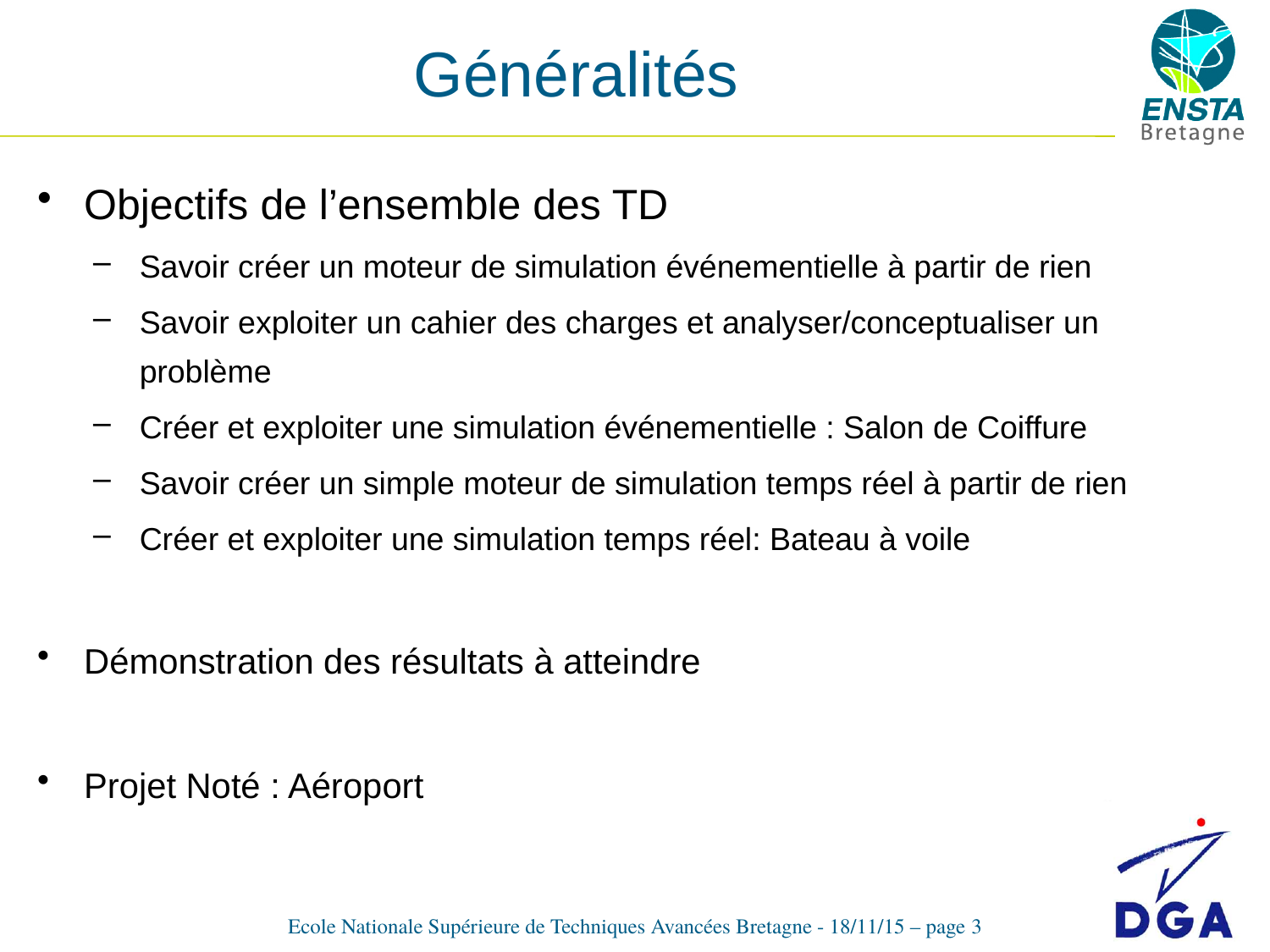

# Généralités
Objectifs de l’ensemble des TD
Savoir créer un moteur de simulation événementielle à partir de rien
Savoir exploiter un cahier des charges et analyser/conceptualiser un problème
Créer et exploiter une simulation événementielle : Salon de Coiffure
Savoir créer un simple moteur de simulation temps réel à partir de rien
Créer et exploiter une simulation temps réel: Bateau à voile

Démonstration des résultats à atteindre

Projet Noté : Aéroport